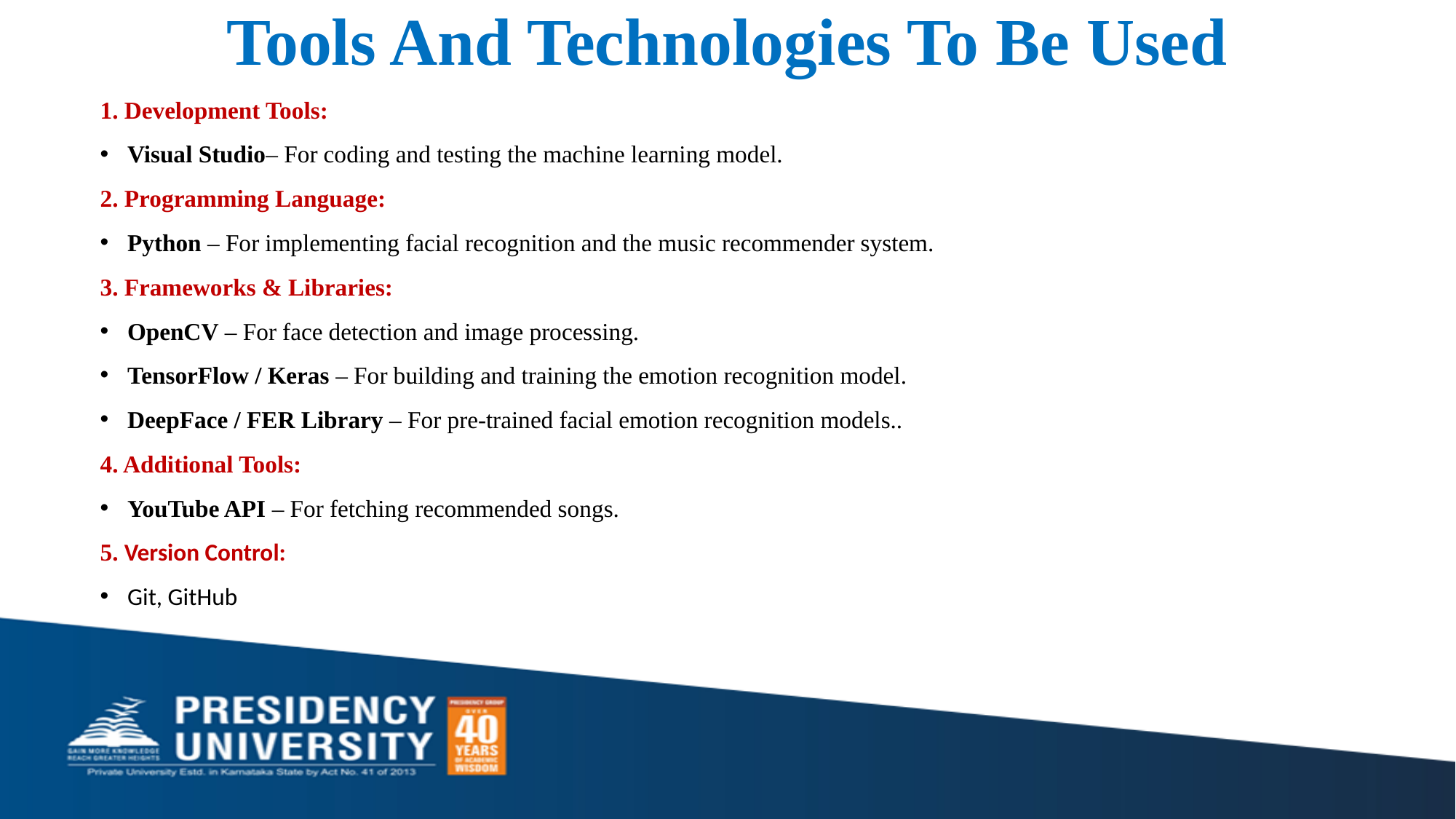

# Tools And Technologies To Be Used
1. Development Tools:
Visual Studio– For coding and testing the machine learning model.
2. Programming Language:
Python – For implementing facial recognition and the music recommender system.
3. Frameworks & Libraries:
OpenCV – For face detection and image processing.
TensorFlow / Keras – For building and training the emotion recognition model.
DeepFace / FER Library – For pre-trained facial emotion recognition models..
4. Additional Tools:
YouTube API – For fetching recommended songs.
5. Version Control:
Git, GitHub